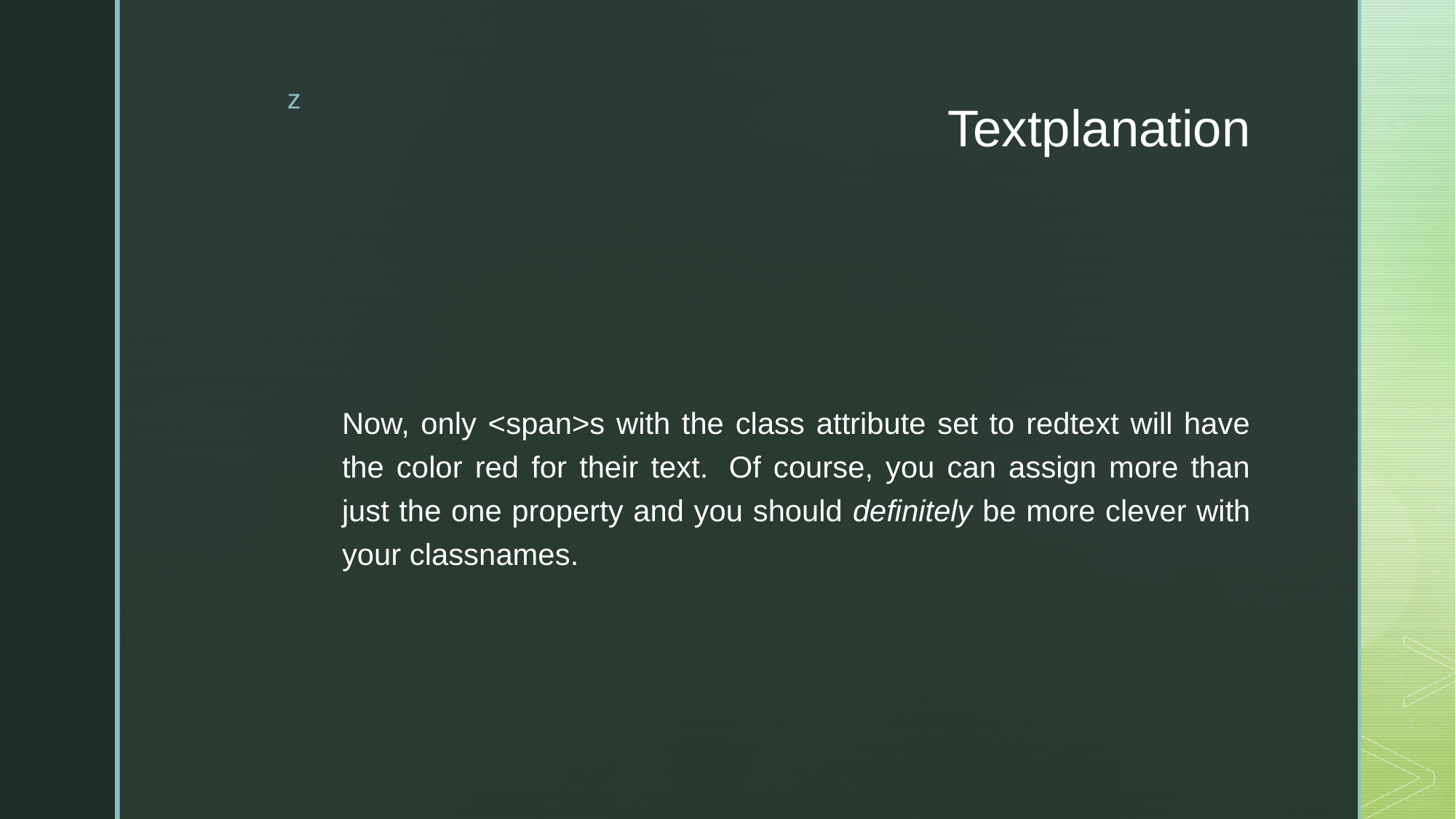

# Textplanation
Now, only <span>s with the class attribute set to redtext will have the color red for their text.  Of course, you can assign more than just the one property and you should definitely be more clever with your classnames.